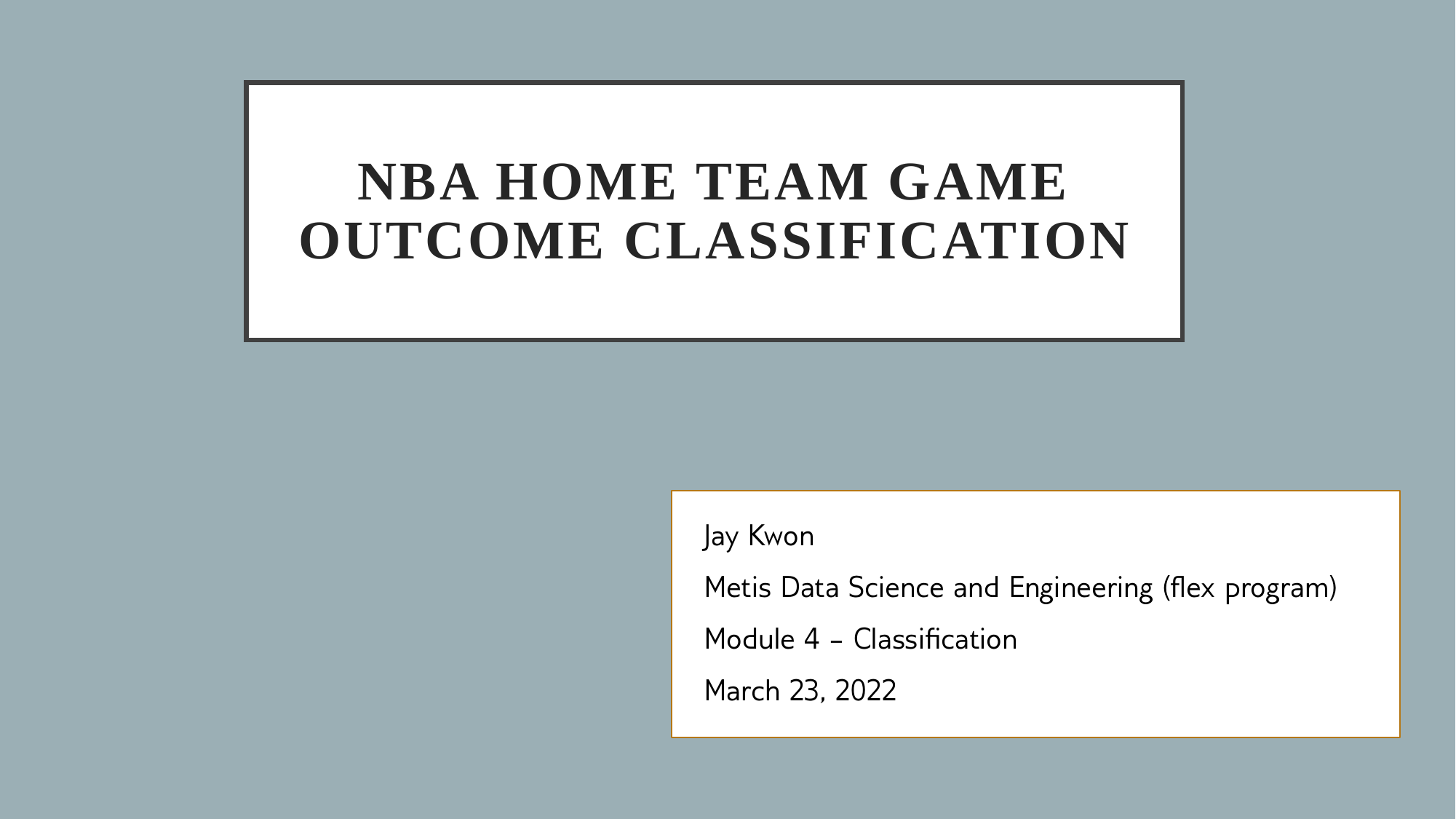

# NBA Home Team Game Outcome Classification

Jay Kwon
Metis Data Science and Engineering (flex program)
Module 4 – Classification
March 23, 2022